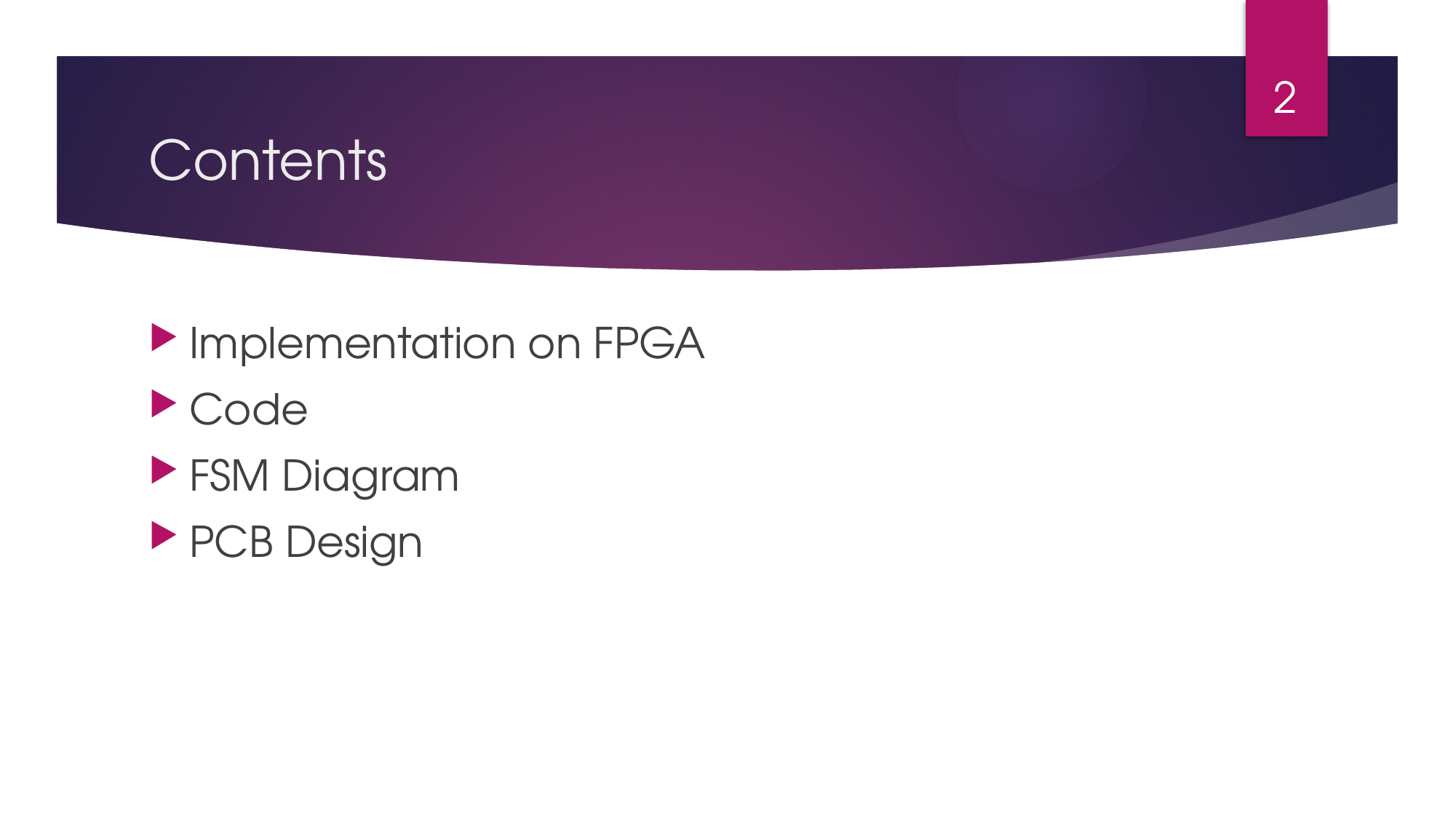

2
# Contents
Implementation on FPGA
Code
FSM Diagram
PCB Design